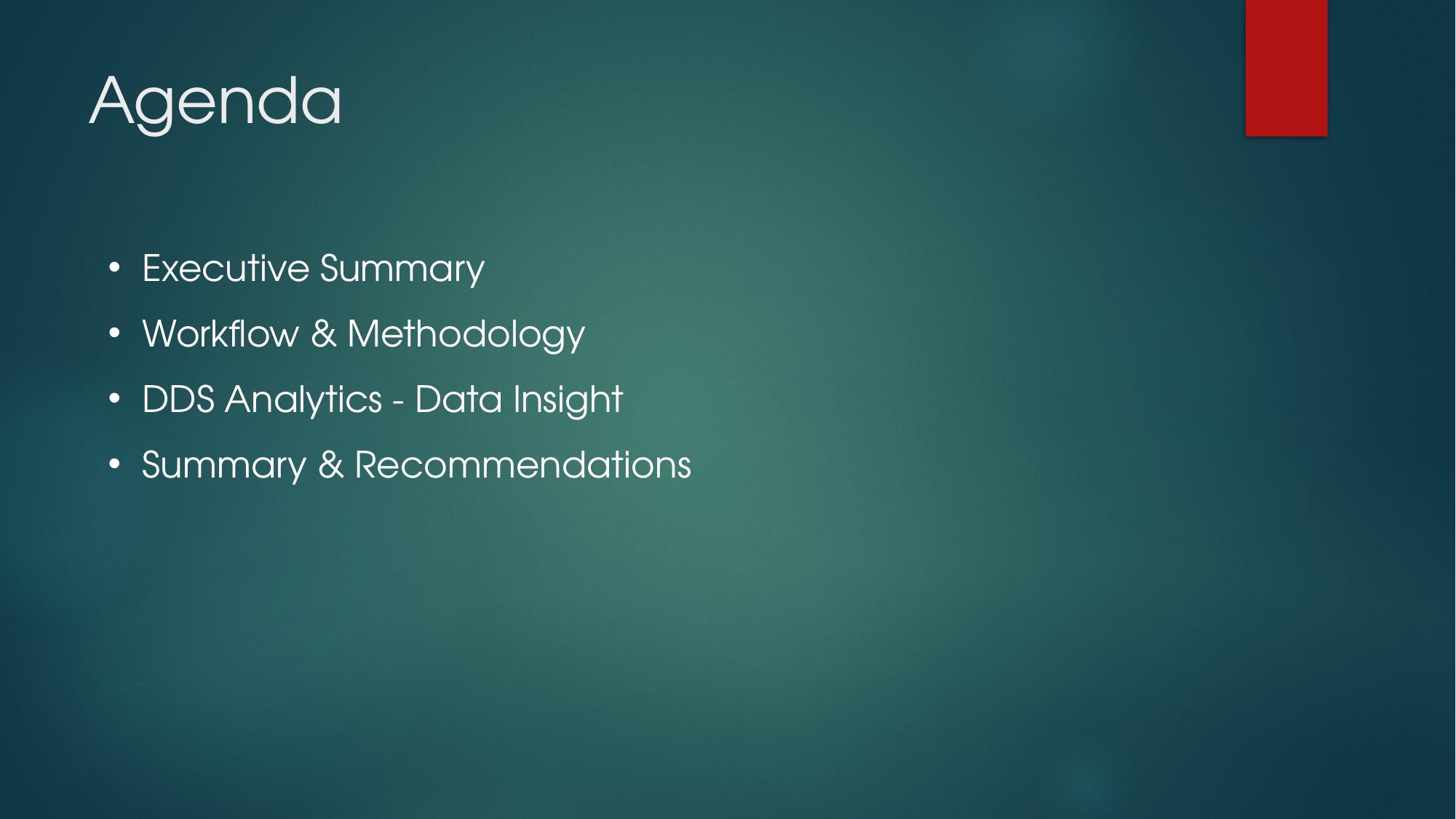

# Agenda
Executive Summary
Workflow & Methodology
DDS Analytics - Data Insight
Summary & Recommendations